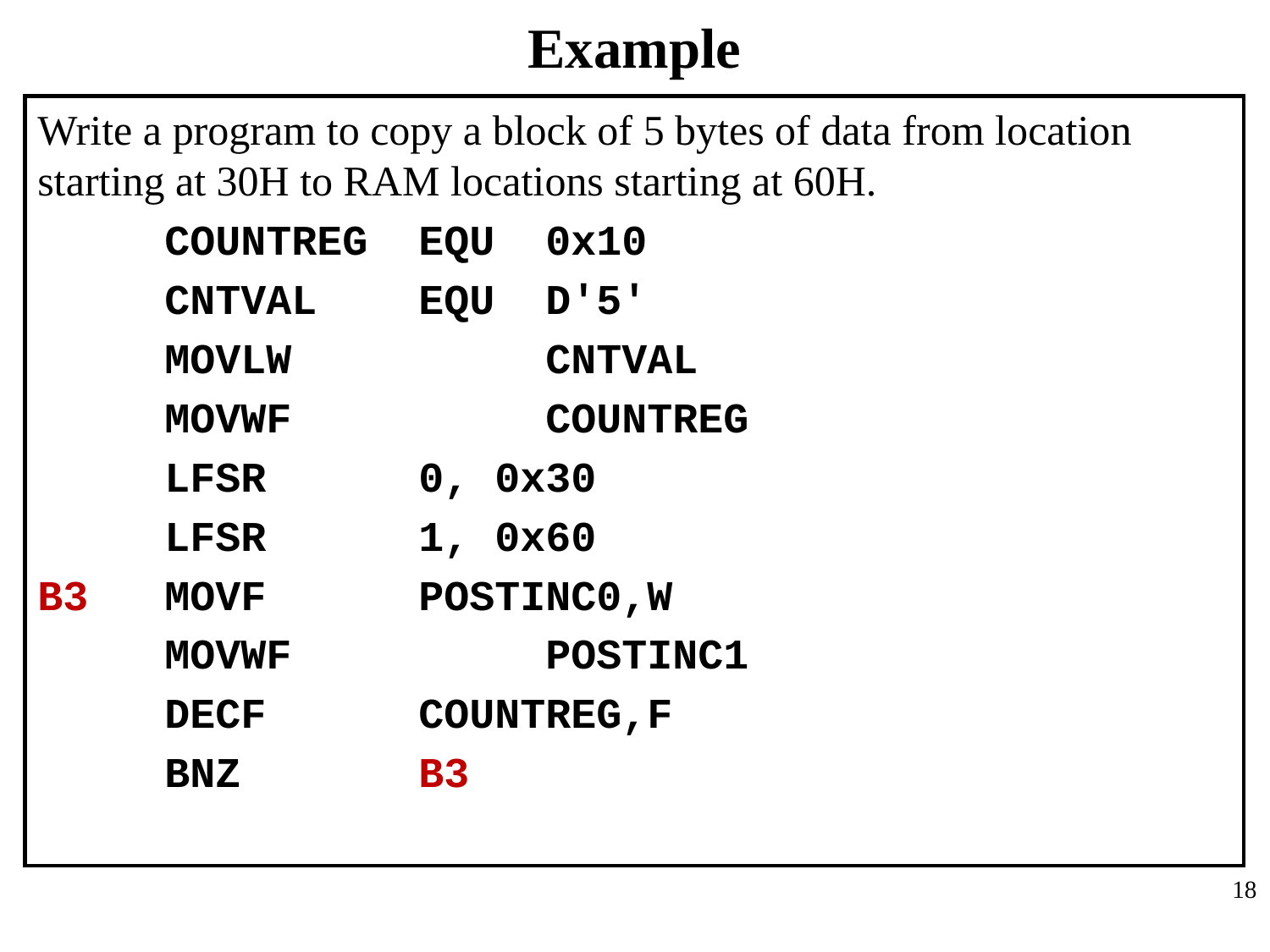

# Example
Write a program to copy a block of 5 bytes of data from location starting at 30H to RAM locations starting at 60H.
	COUNTREG 	EQU	0x10
	CNTVAL 	EQU	D'5'
	MOVLW		CNTVAL
	MOVWF		COUNTREG
	LFSR		0, 0x30
	LFSR		1, 0x60
B3	MOVF		POSTINC0,W
	MOVWF		POSTINC1
	DECF		COUNTREG,F
	BNZ		B3
18